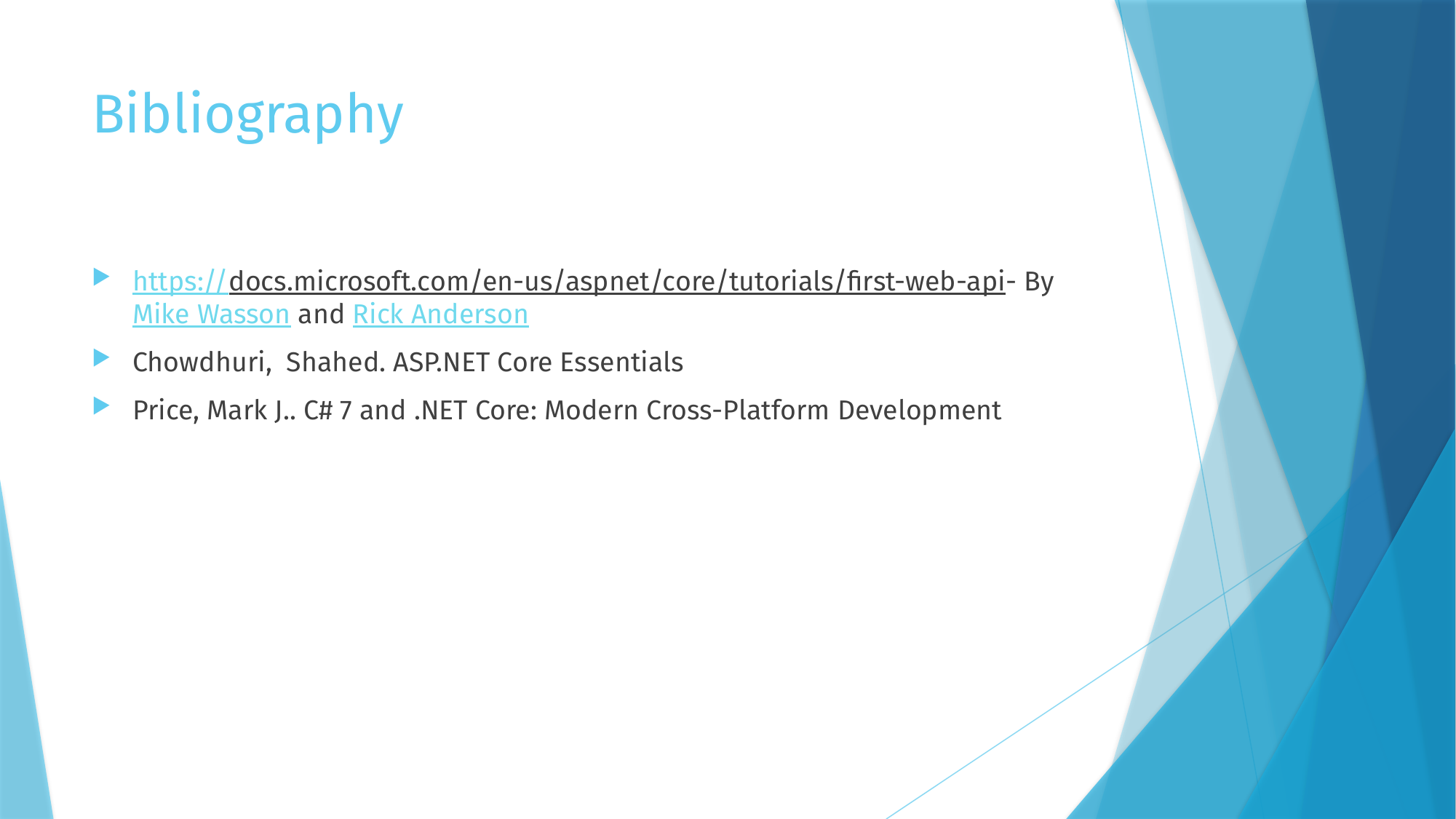

# Bibliography
https://docs.microsoft.com/en-us/aspnet/core/tutorials/first-web-api- By Mike Wasson and Rick Anderson
Chowdhuri,  Shahed. ASP.NET Core Essentials
Price, Mark J.. C# 7 and .NET Core: Modern Cross-Platform Development